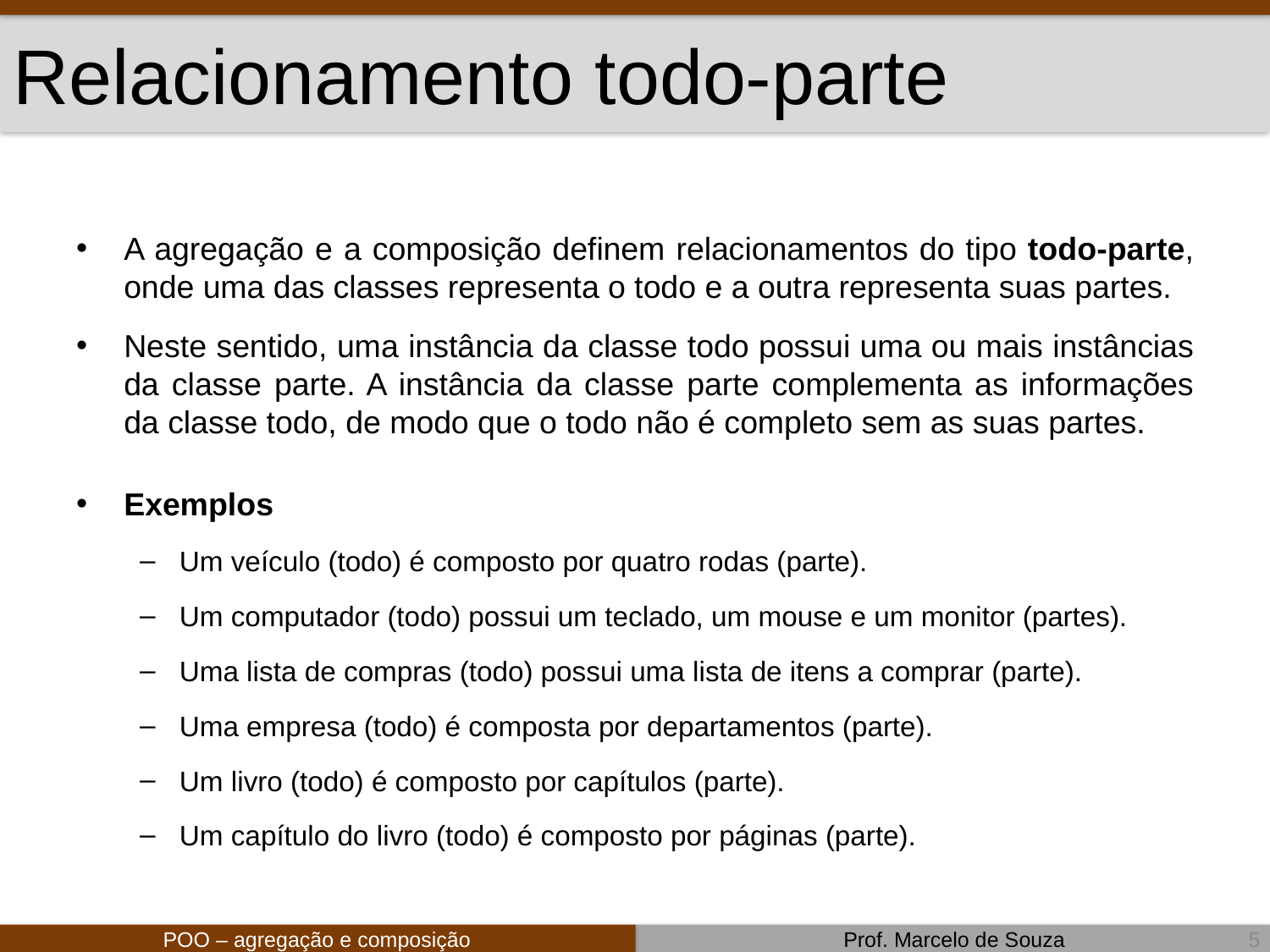

# Relacionamento todo-parte
A agregação e a composição definem relacionamentos do tipo todo-parte, onde uma das classes representa o todo e a outra representa suas partes.
Neste sentido, uma instância da classe todo possui uma ou mais instâncias da classe parte. A instância da classe parte complementa as informações da classe todo, de modo que o todo não é completo sem as suas partes.

Exemplos
Um veículo (todo) é composto por quatro rodas (parte).
Um computador (todo) possui um teclado, um mouse e um monitor (partes).
Uma lista de compras (todo) possui uma lista de itens a comprar (parte).
Uma empresa (todo) é composta por departamentos (parte).
Um livro (todo) é composto por capítulos (parte).
Um capítulo do livro (todo) é composto por páginas (parte).
5